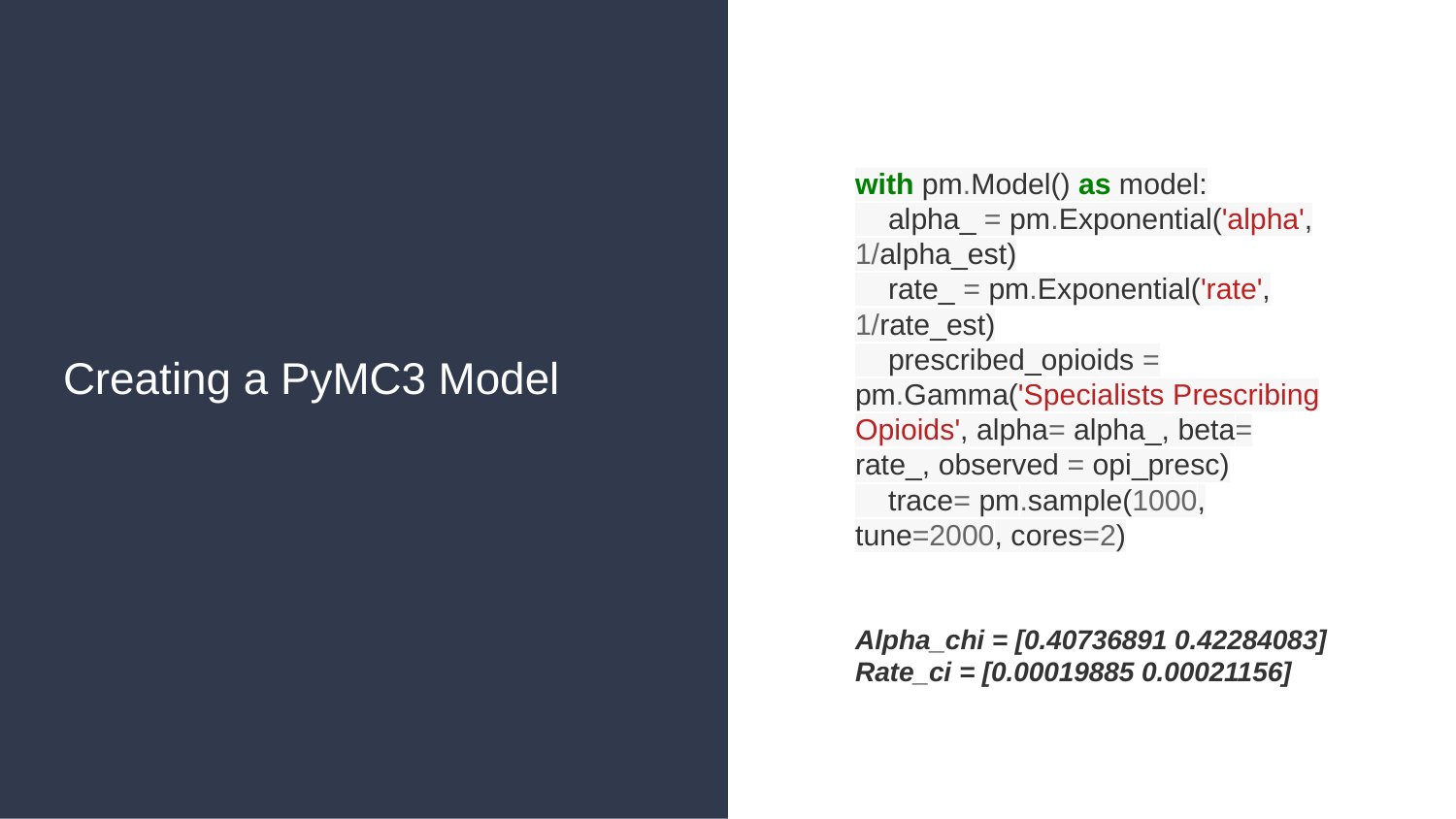

with pm.Model() as model:
    alpha_ = pm.Exponential('alpha', 1/alpha_est)
    rate_ = pm.Exponential('rate', 1/rate_est)
    prescribed_opioids = pm.Gamma('Specialists Prescribing Opioids', alpha= alpha_, beta= rate_, observed = opi_presc)
    trace= pm.sample(1000, tune=2000, cores=2)

Alpha_chi = [0.40736891 0.42284083]
Rate_ci = [0.00019885 0.00021156]
# Creating a PyMC3 Model